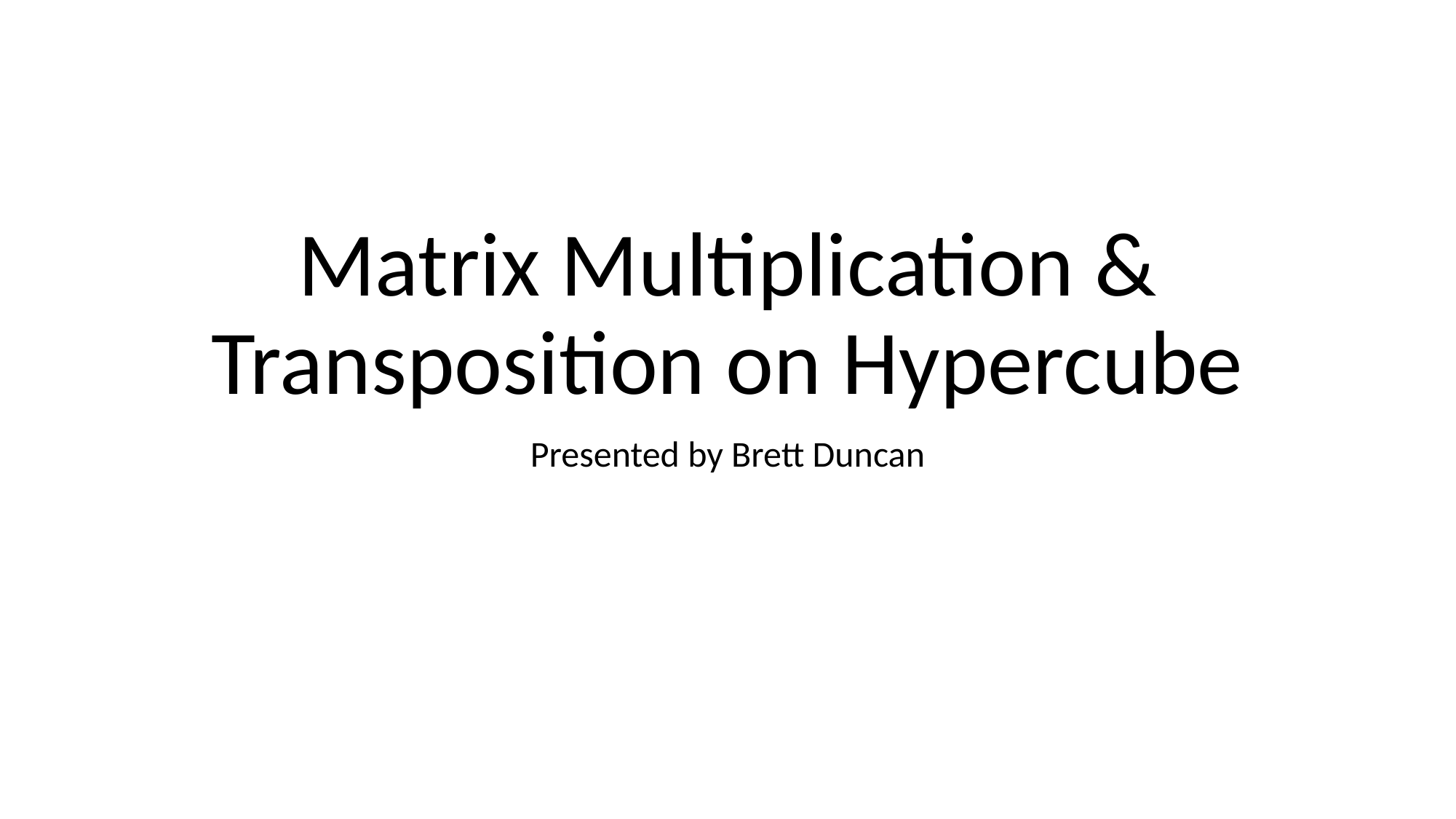

# Matrix Multiplication & Transposition on Hypercube
Presented by Brett Duncan